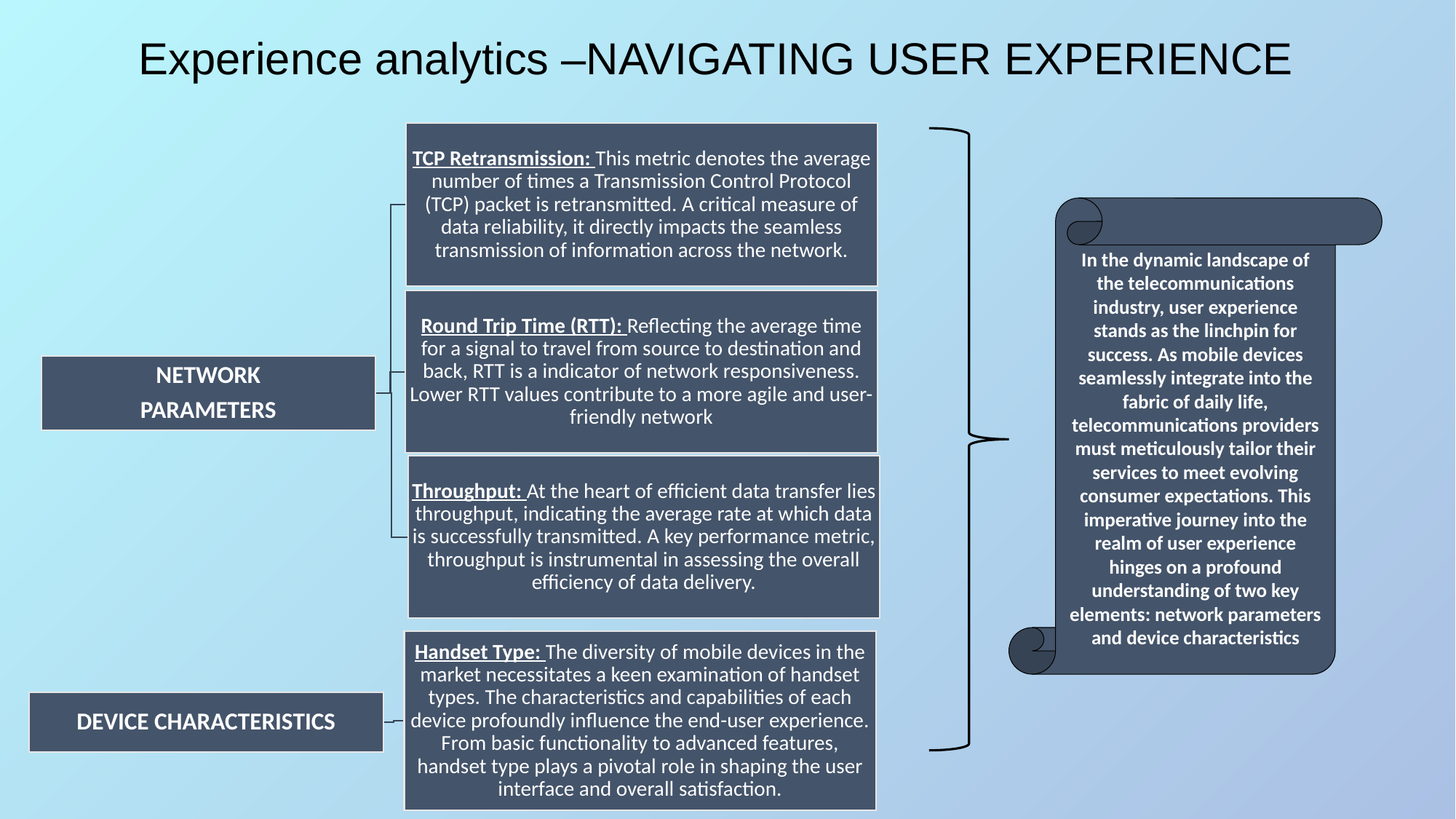

NETWORK
PARAMETERS
TCP Retransmission: This metric denotes the average number of times a Transmission Control Protocol (TCP) packet is retransmitted. A critical measure of data reliability, it directly impacts the seamless transmission of information across the network.
Round Trip Time (RTT): Reflecting the average time for a signal to travel from source to destination and back, RTT is a indicator of network responsiveness. Lower RTT values contribute to a more agile and user-friendly network
Throughput: At the heart of efficient data transfer lies throughput, indicating the average rate at which data is successfully transmitted. A key performance metric, throughput is instrumental in assessing the overall efficiency of data delivery.
# Experience analytics –NAVIGATING USER EXPERIENCE

In the dynamic landscape of the telecommunications industry, user experience stands as the linchpin for success. As mobile devices seamlessly integrate into the fabric of daily life, telecommunications providers must meticulously tailor their services to meet evolving consumer expectations. This imperative journey into the realm of user experience hinges on a profound understanding of two key elements: network parameters and device characteristics

DEVICE CHARACTERISTICS
Handset Type: The diversity of mobile devices in the market necessitates a keen examination of handset types. The characteristics and capabilities of each device profoundly influence the end-user experience. From basic functionality to advanced features, handset type plays a pivotal role in shaping the user interface and overall satisfaction.